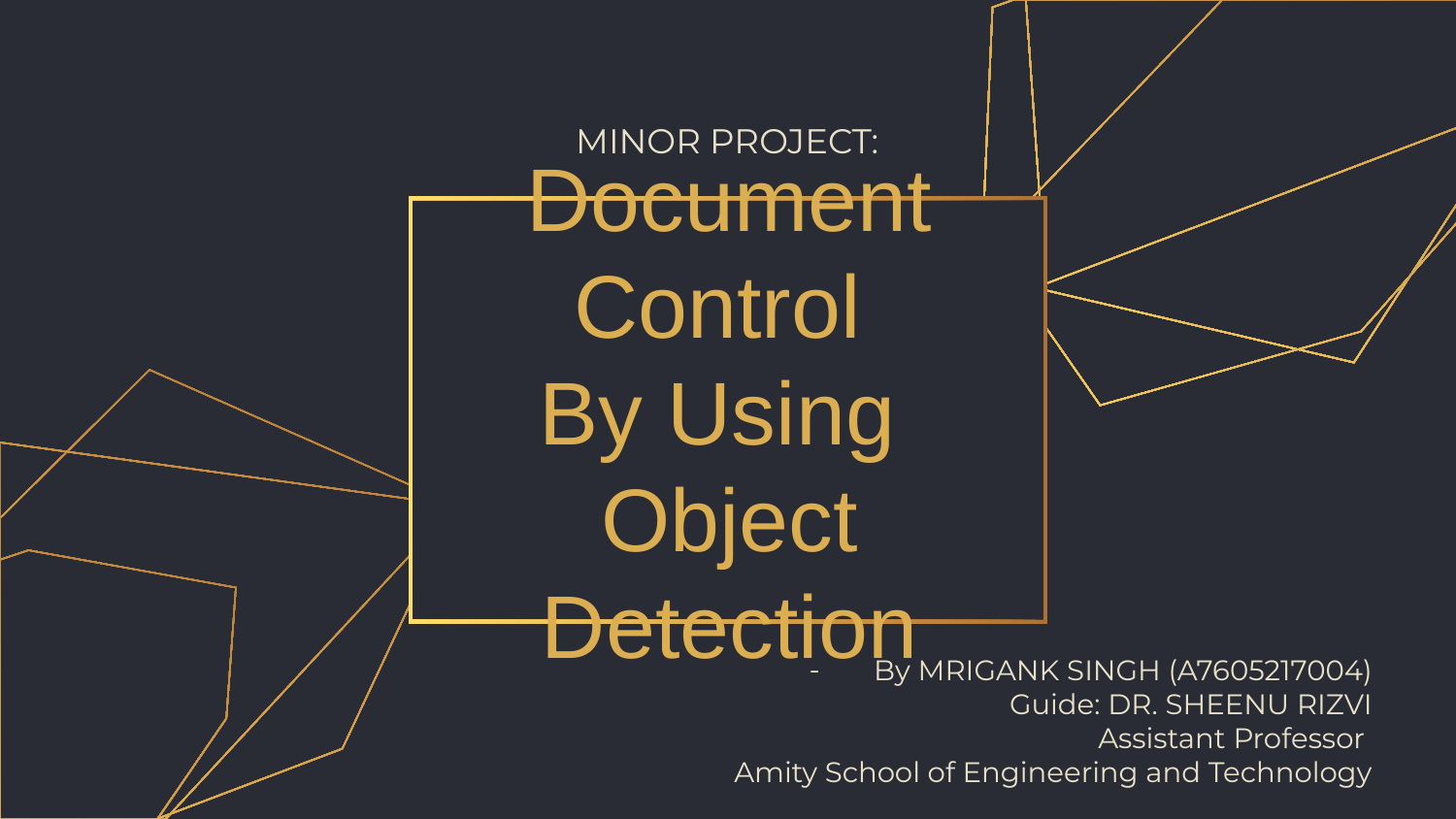

MINOR PROJECT:
# Document Control
By Using
Object Detection
By MRIGANK SINGH (A7605217004)
Guide: DR. SHEENU RIZVI
Assistant Professor
Amity School of Engineering and Technology